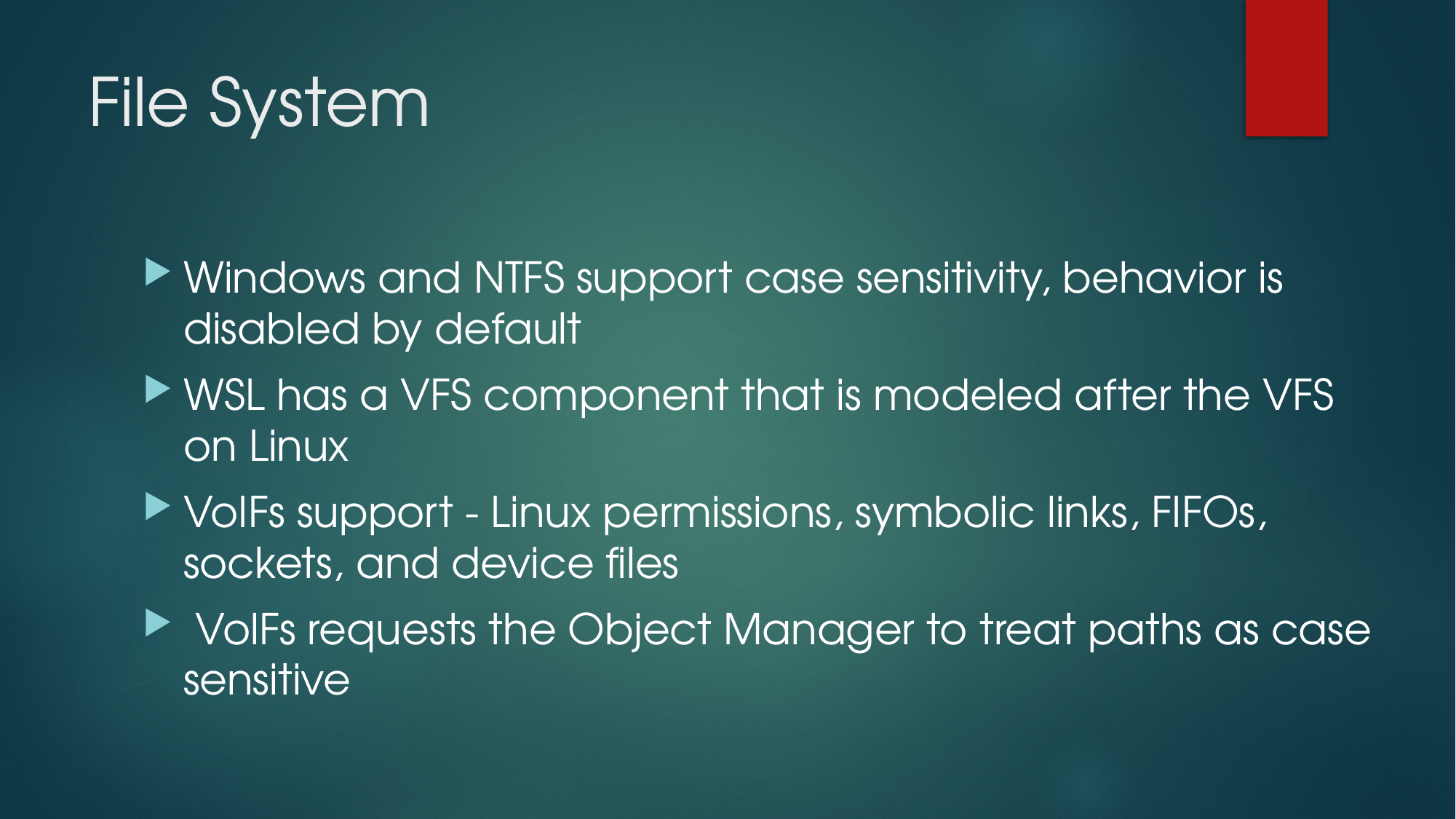

# File System
Windows and NTFS support case sensitivity, behavior is disabled by default
WSL has a VFS component that is modeled after the VFS on Linux
VoIFs support - Linux permissions, symbolic links, FIFOs, sockets, and device files
 VolFs requests the Object Manager to treat paths as case sensitive